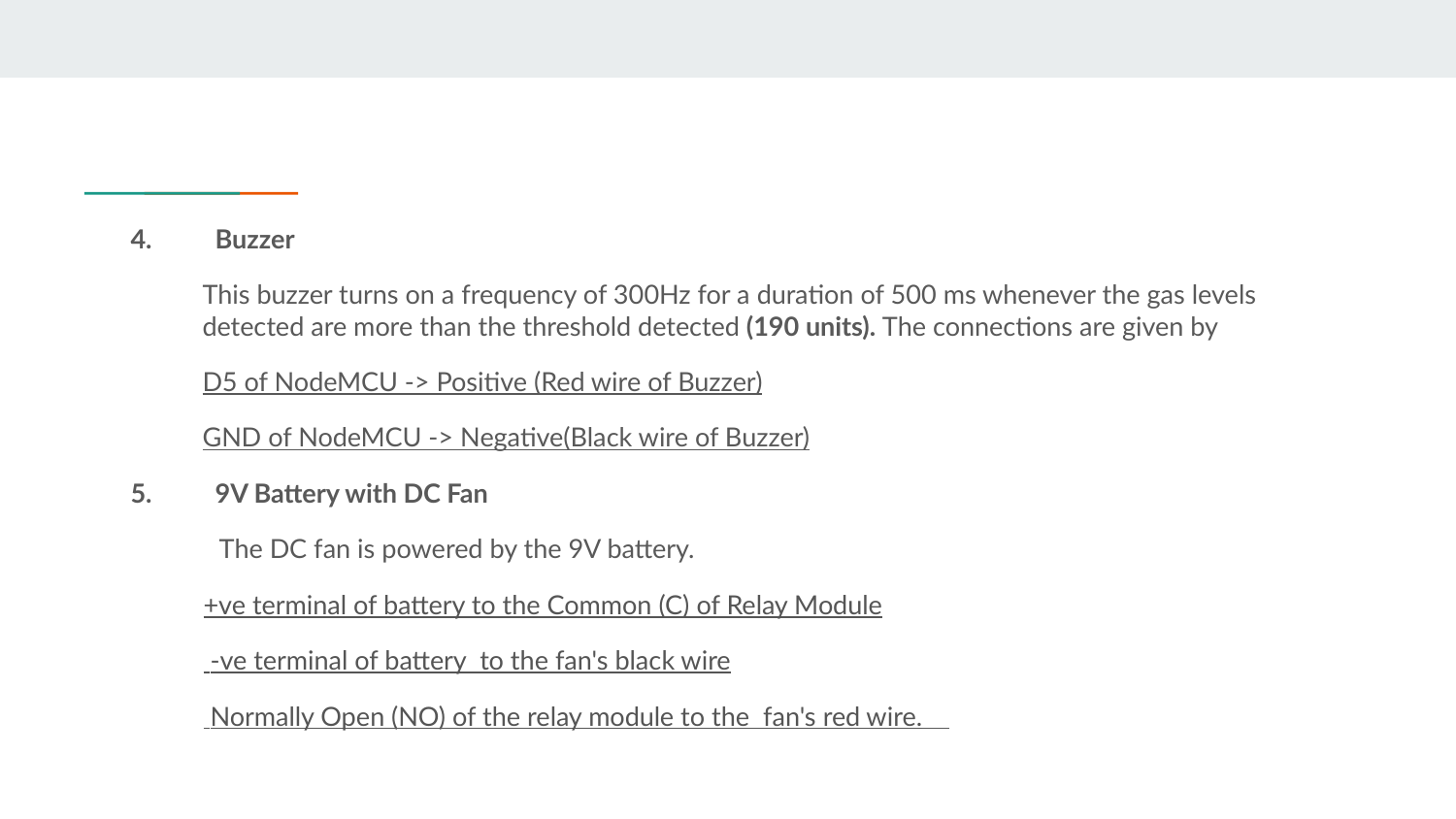

4.          Buzzer
This buzzer turns on a frequency of 300Hz for a duration of 500 ms whenever the gas levels  detected are more than the threshold detected (190 units). The connections are given by
D5 of NodeMCU -> Positive (Red wire of Buzzer)
GND of NodeMCU -> Negative(Black wire of Buzzer)
5.          9V Battery with DC Fan
              The DC fan is powered by the 9V battery.
+ve terminal of battery to the Common (C) of Relay Module
 -ve terminal of battery  to the fan's black wire
 Normally Open (NO) of the relay module to the  fan's red wire.

‘